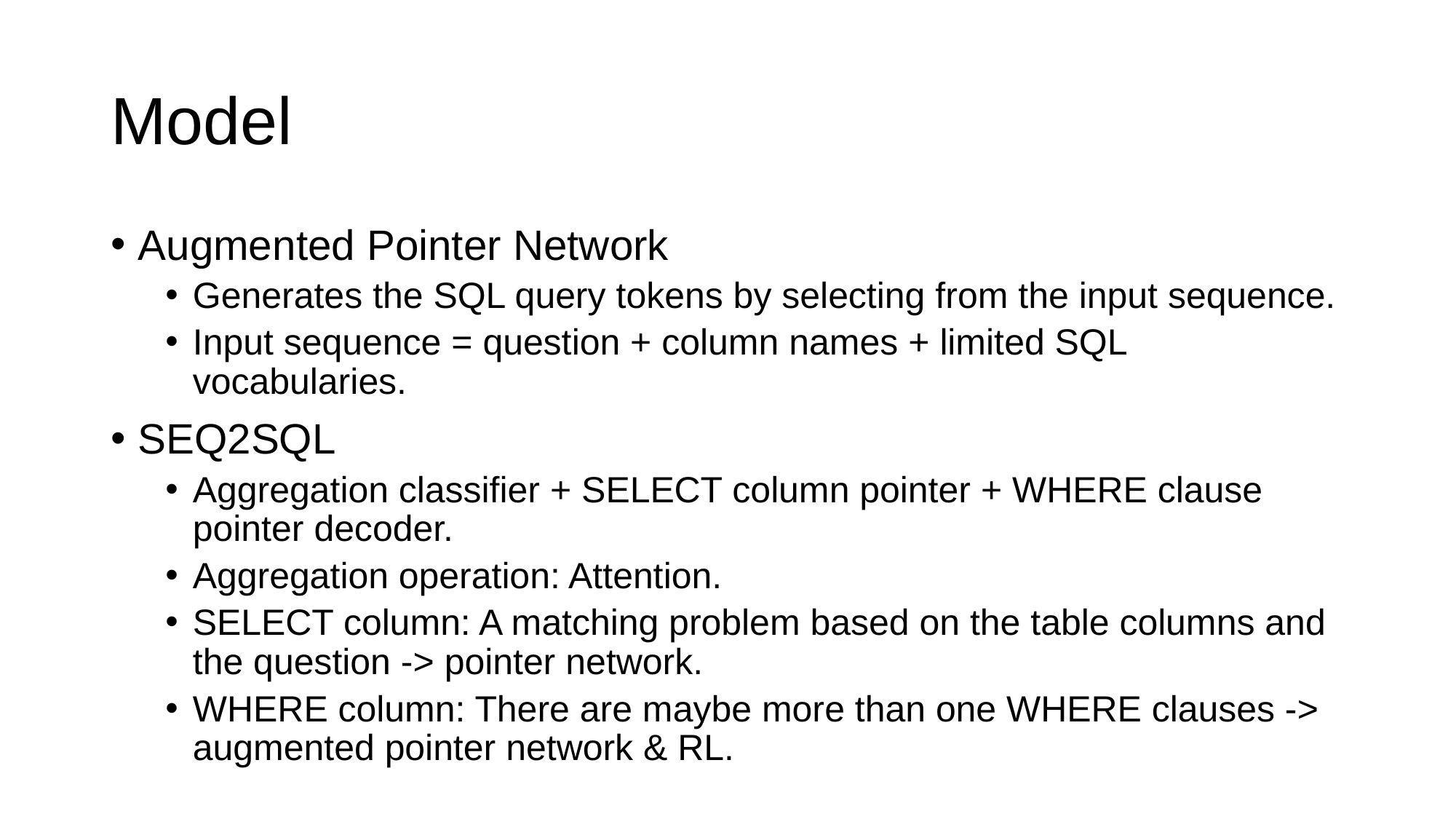

# Model
Augmented Pointer Network
Generates the SQL query tokens by selecting from the input sequence.
Input sequence = question + column names + limited SQL vocabularies.
SEQ2SQL
Aggregation classifier + SELECT column pointer + WHERE clause pointer decoder.
Aggregation operation: Attention.
SELECT column: A matching problem based on the table columns and the question -> pointer network.
WHERE column: There are maybe more than one WHERE clauses -> augmented pointer network & RL.